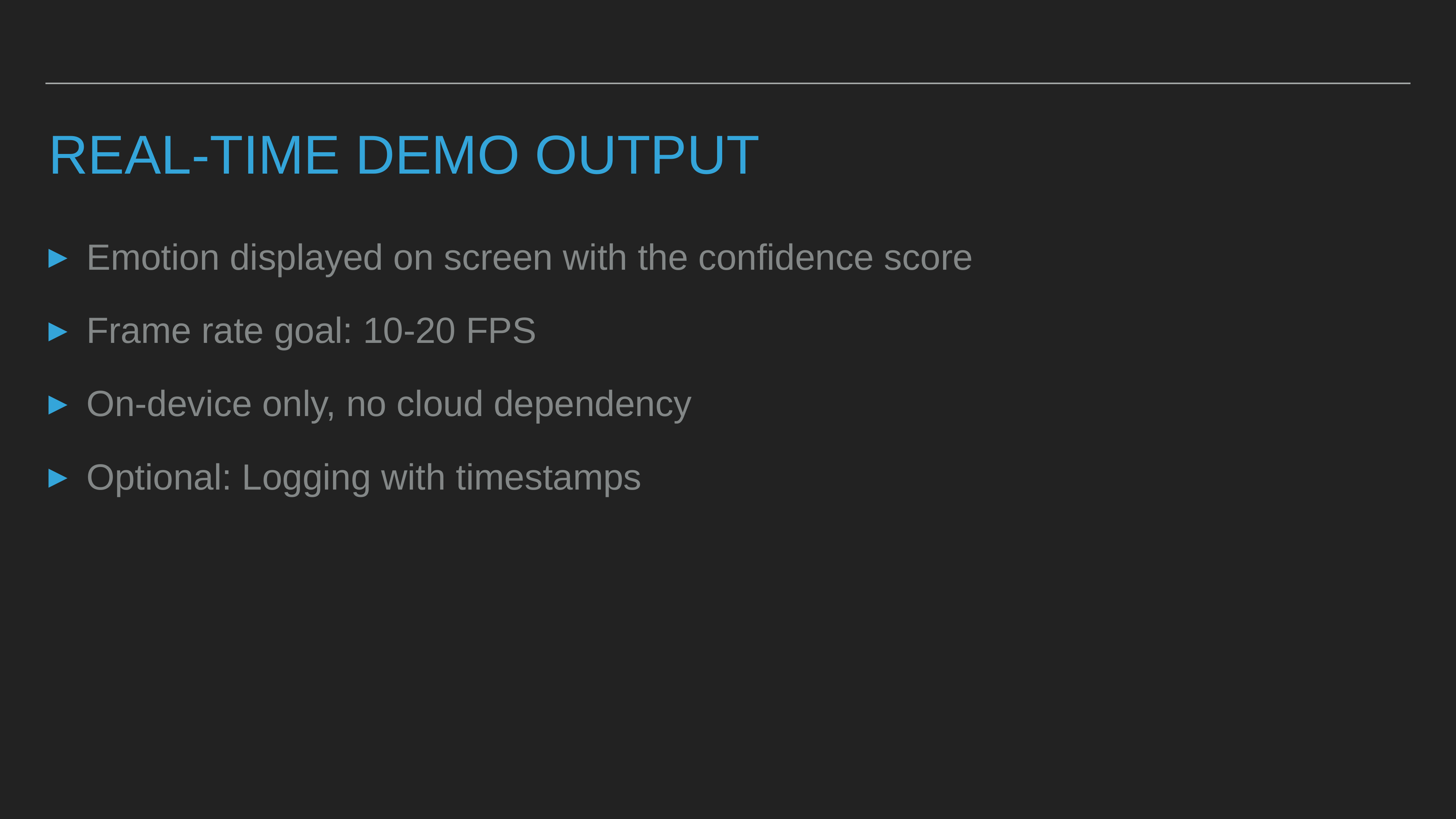

# Real-Time demo output
Emotion displayed on screen with the confidence score
Frame rate goal: 10-20 FPS
On-device only, no cloud dependency
Optional: Logging with timestamps